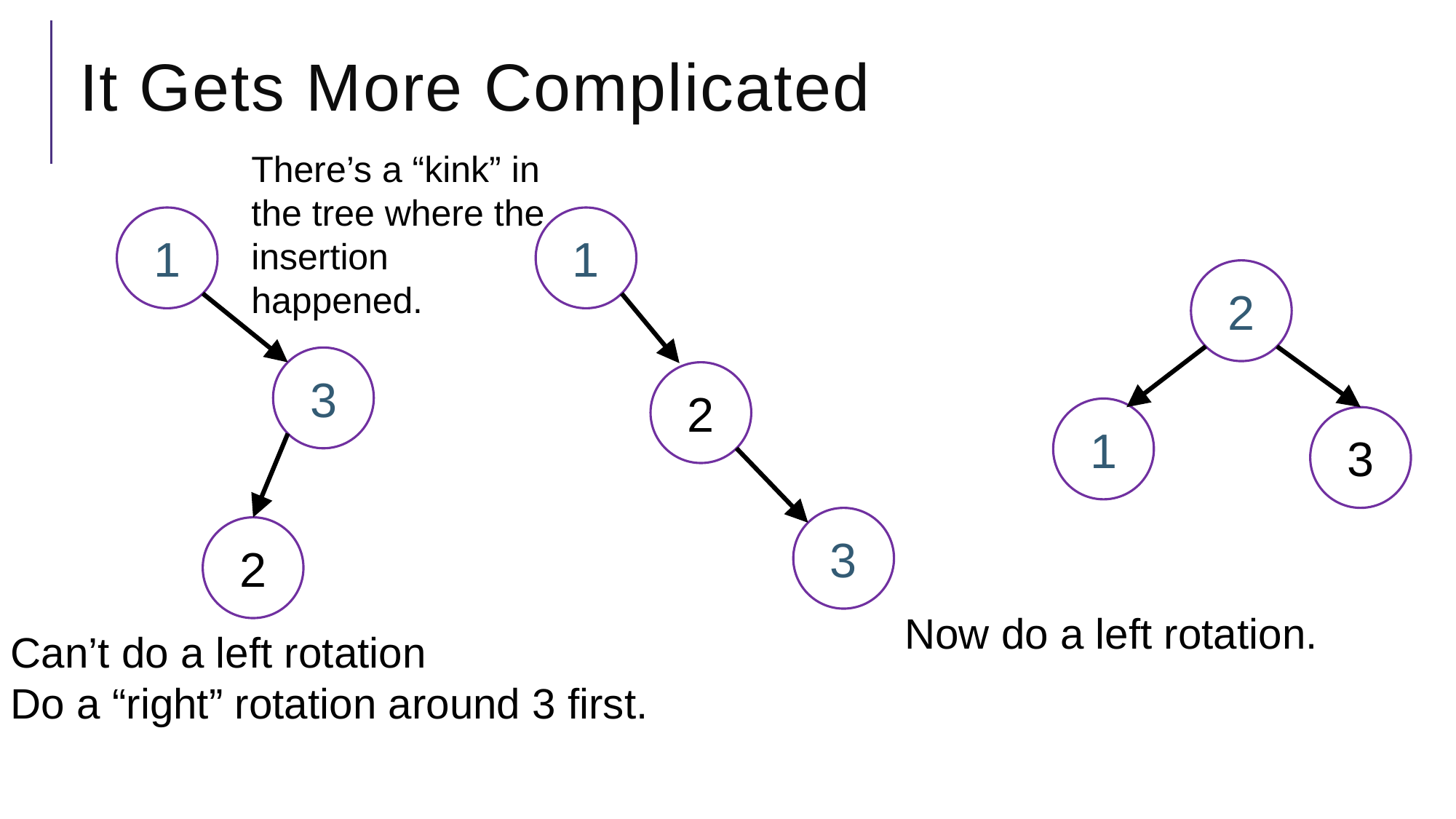

# It Gets More Complicated
There’s a “kink” in the tree where the insertion happened.
1
1
2
3
2
1
3
3
2
Now do a left rotation.
Can’t do a left rotation
Do a “right” rotation around 3 first.